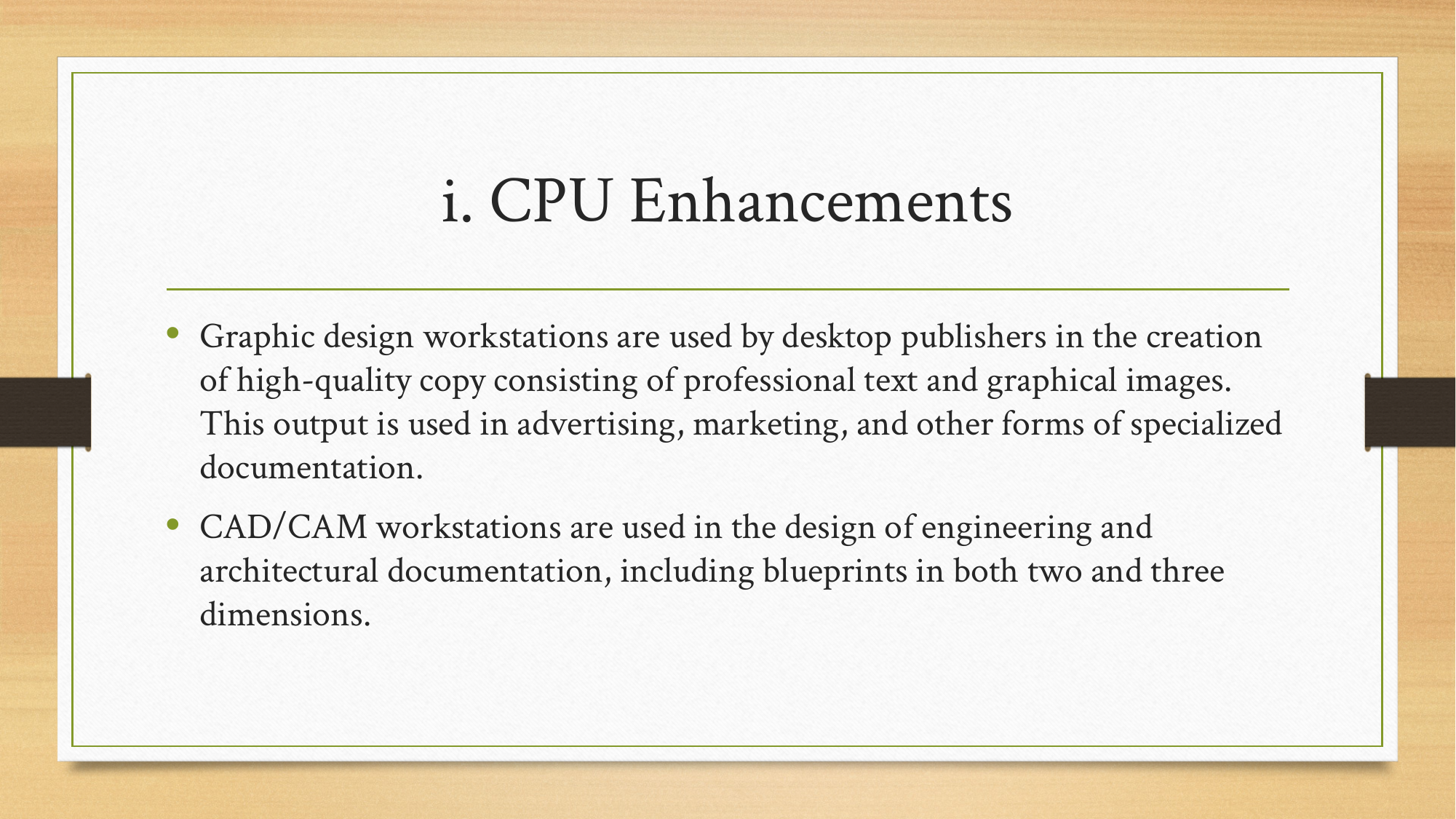

# i. CPU Enhancements
Graphic design workstations are used by desktop publishers in the creation of high-quality copy consisting of professional text and graphical images. This output is used in advertising, marketing, and other forms of specialized documentation.
CAD/CAM workstations are used in the design of engineering and architectural documentation, including blueprints in both two and three dimensions.